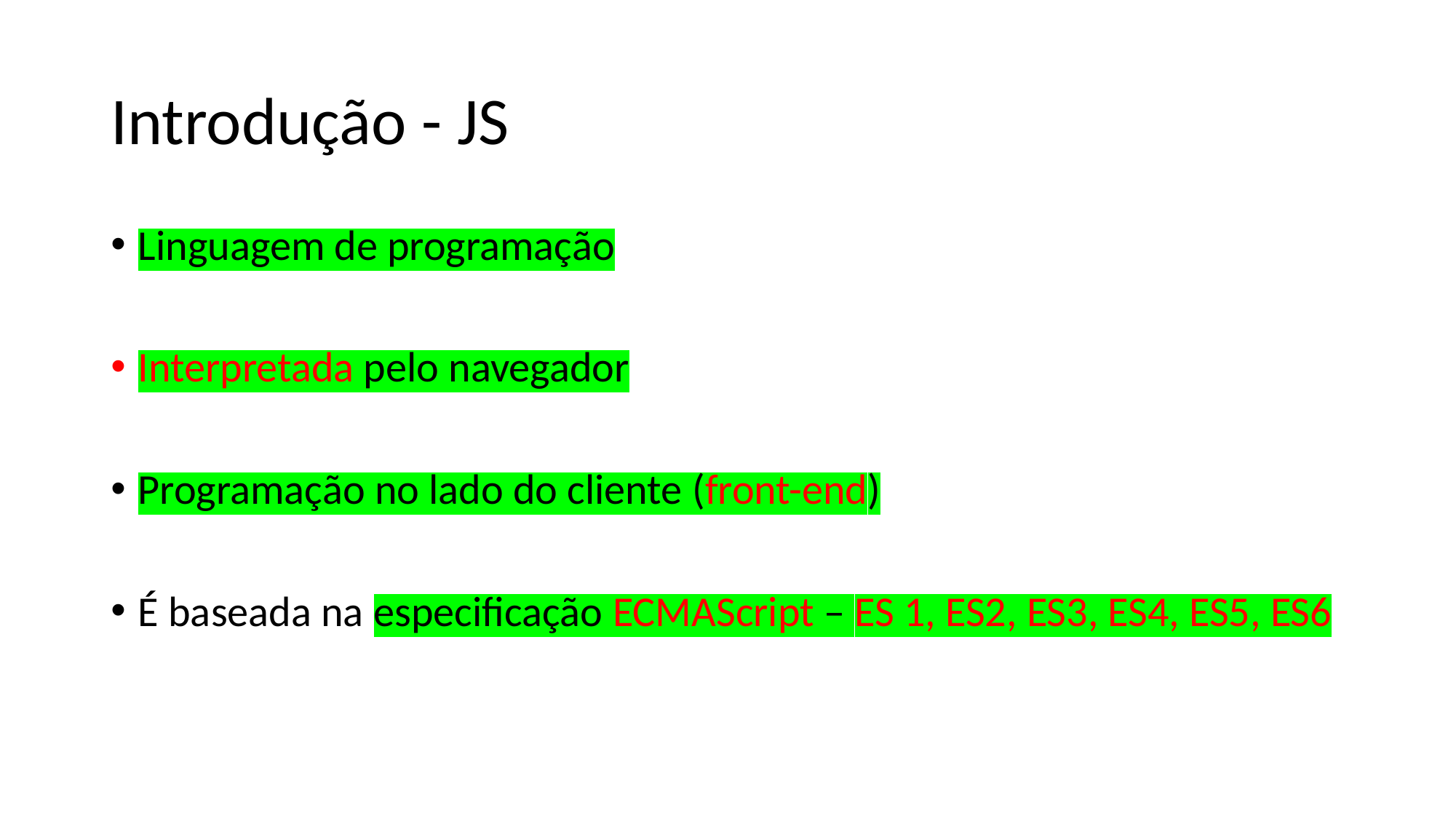

# Introdução - JS
Linguagem de programação

Interpretada pelo navegador

Programação no lado do cliente (front-end)

É baseada na especificação ECMAScript – ES 1, ES2, ES3, ES4, ES5, ES6